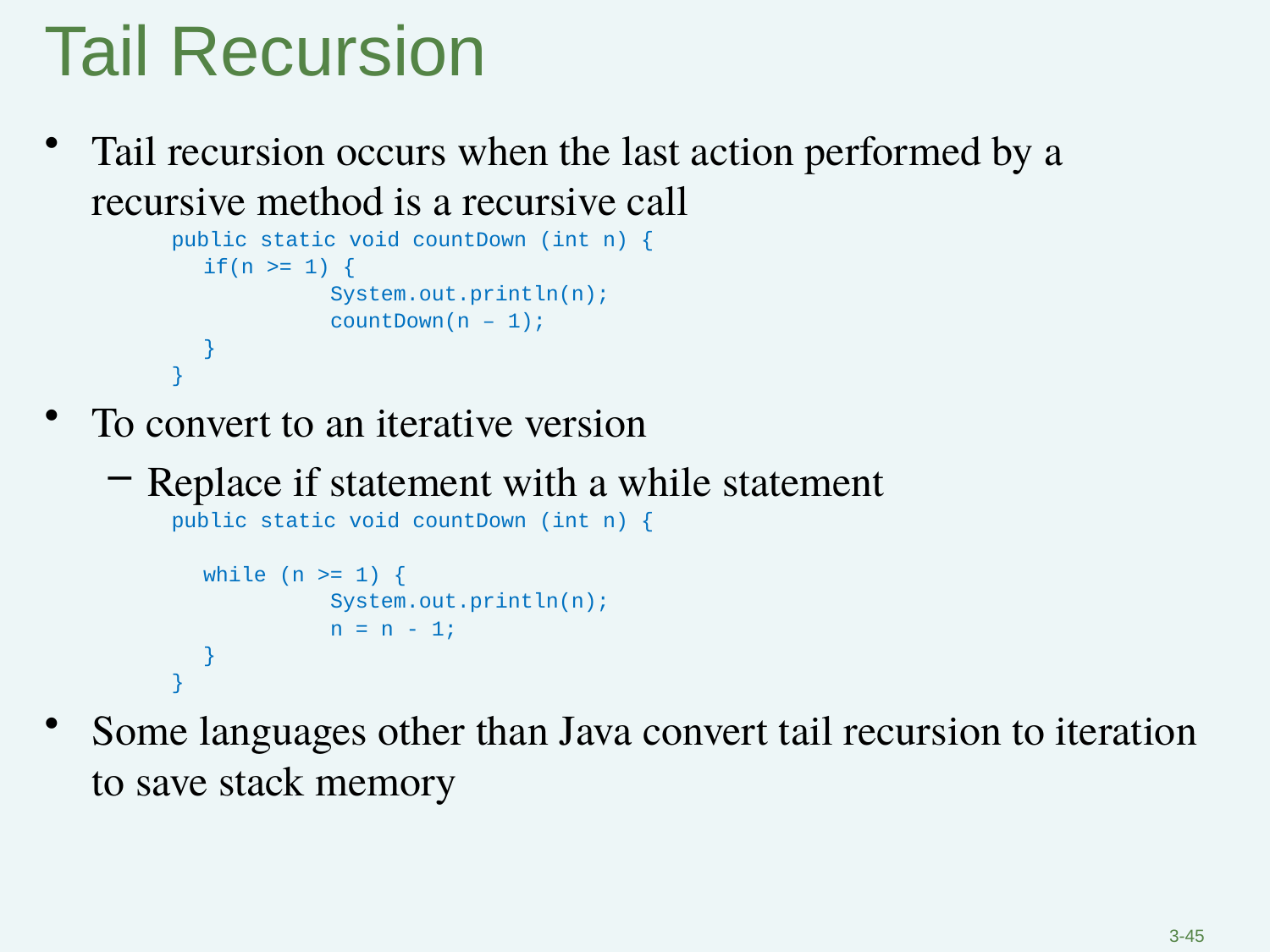

# Tail Recursion
Tail recursion occurs when the last action performed by a recursive method is a recursive call
public static void countDown (int n) {
	if(n >= 1) {
		System.out.println(n);
		countDown(n – 1);
	}
}
To convert to an iterative version
Replace if statement with a while statement
public static void countDown (int n) {

	while (n >= 1) {
		System.out.println(n);
		n = n - 1;
	}
}
Some languages other than Java convert tail recursion to iteration to save stack memory
3-45